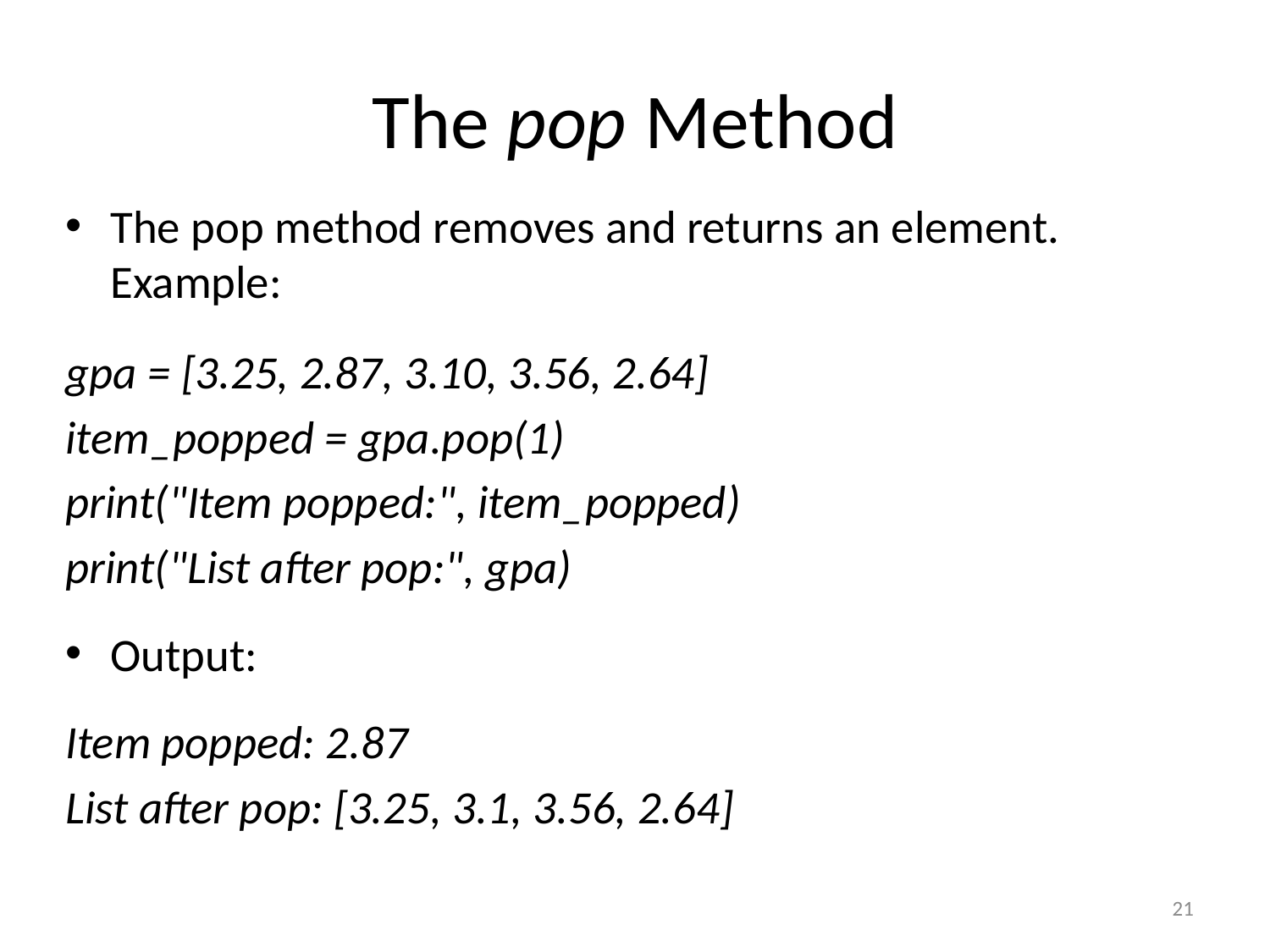

# The pop Method
The pop method removes and returns an element. Example:

gpa = [3.25, 2.87, 3.10, 3.56, 2.64]
item_popped = gpa.pop(1)
print("Item popped:", item_popped)
print("List after pop:", gpa)

Output:

Item popped: 2.87
List after pop: [3.25, 3.1, 3.56, 2.64]
21